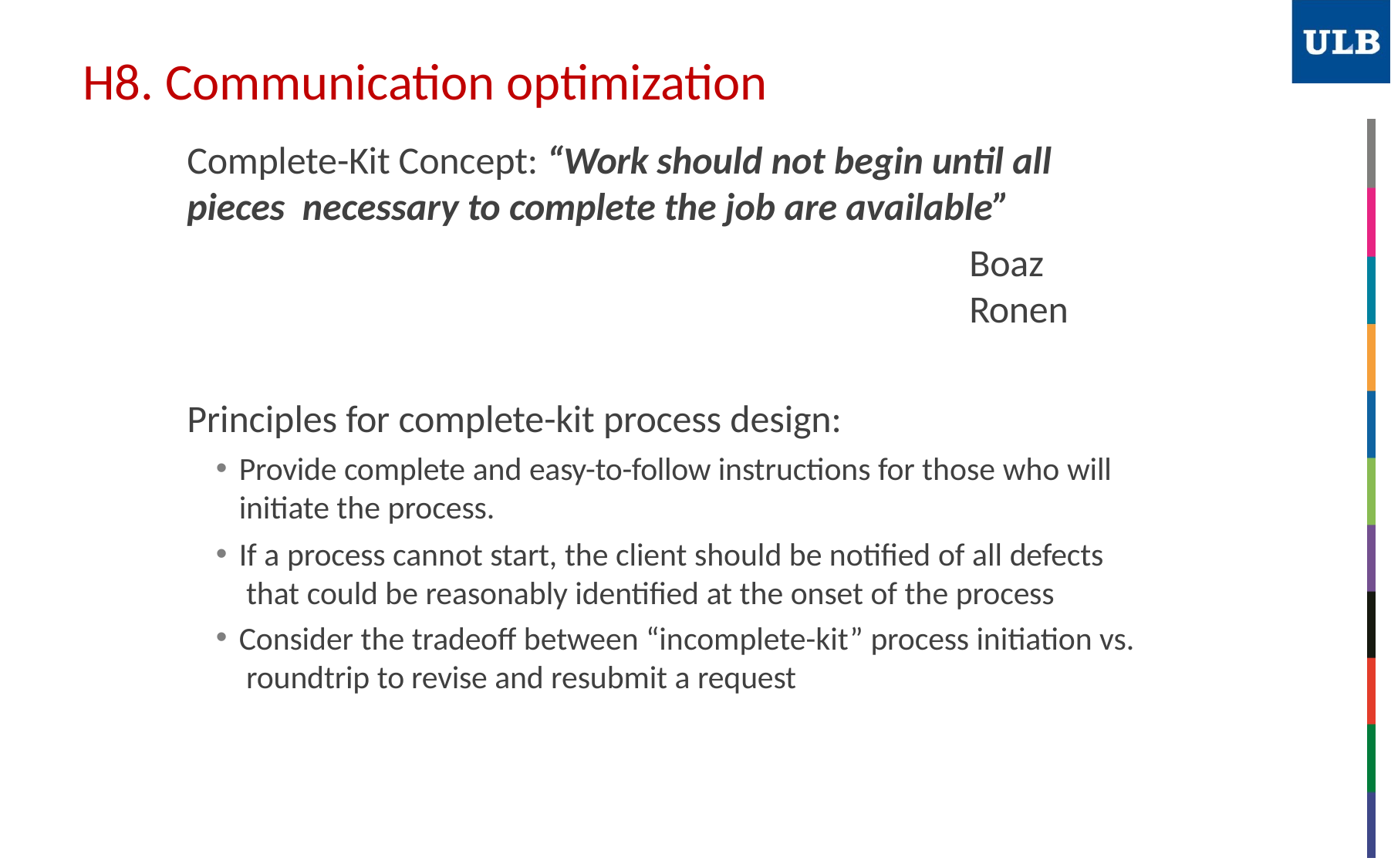

# H8. Communication optimization
Complete-Kit Concept: “Work should not begin until all pieces  necessary to complete the job are available”
Boaz Ronen

Principles for complete-kit process design:
Provide complete and easy-to-follow instructions for those who will  initiate the process.
If a process cannot start, the client should be notified of all defects  that could be reasonably identified at the onset of the process
Consider the tradeoff between “incomplete-kit” process initiation vs.  roundtrip to revise and resubmit a request